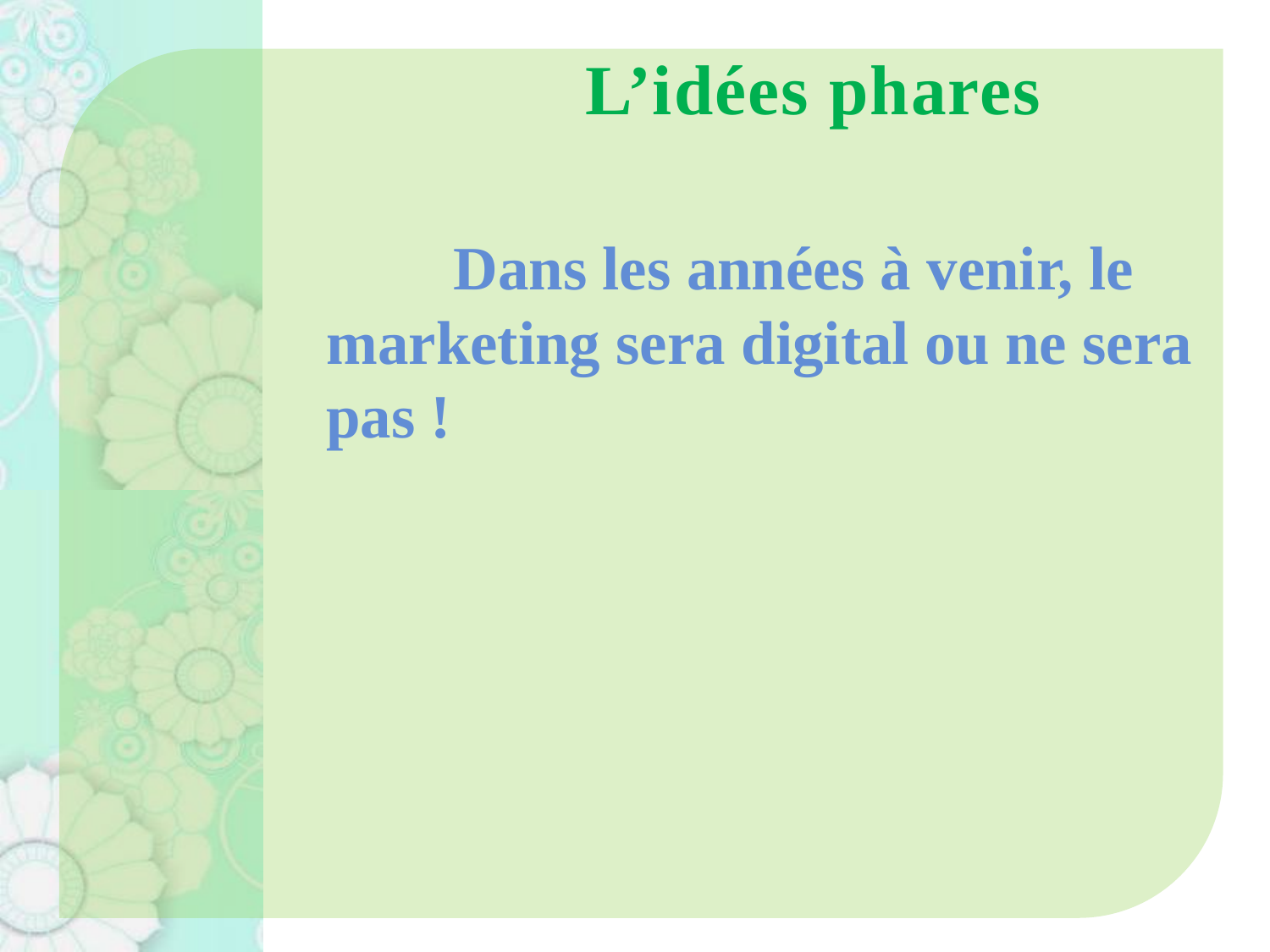

# L’idées phares
		Dans les années à venir, le marketing sera digital ou ne sera pas !